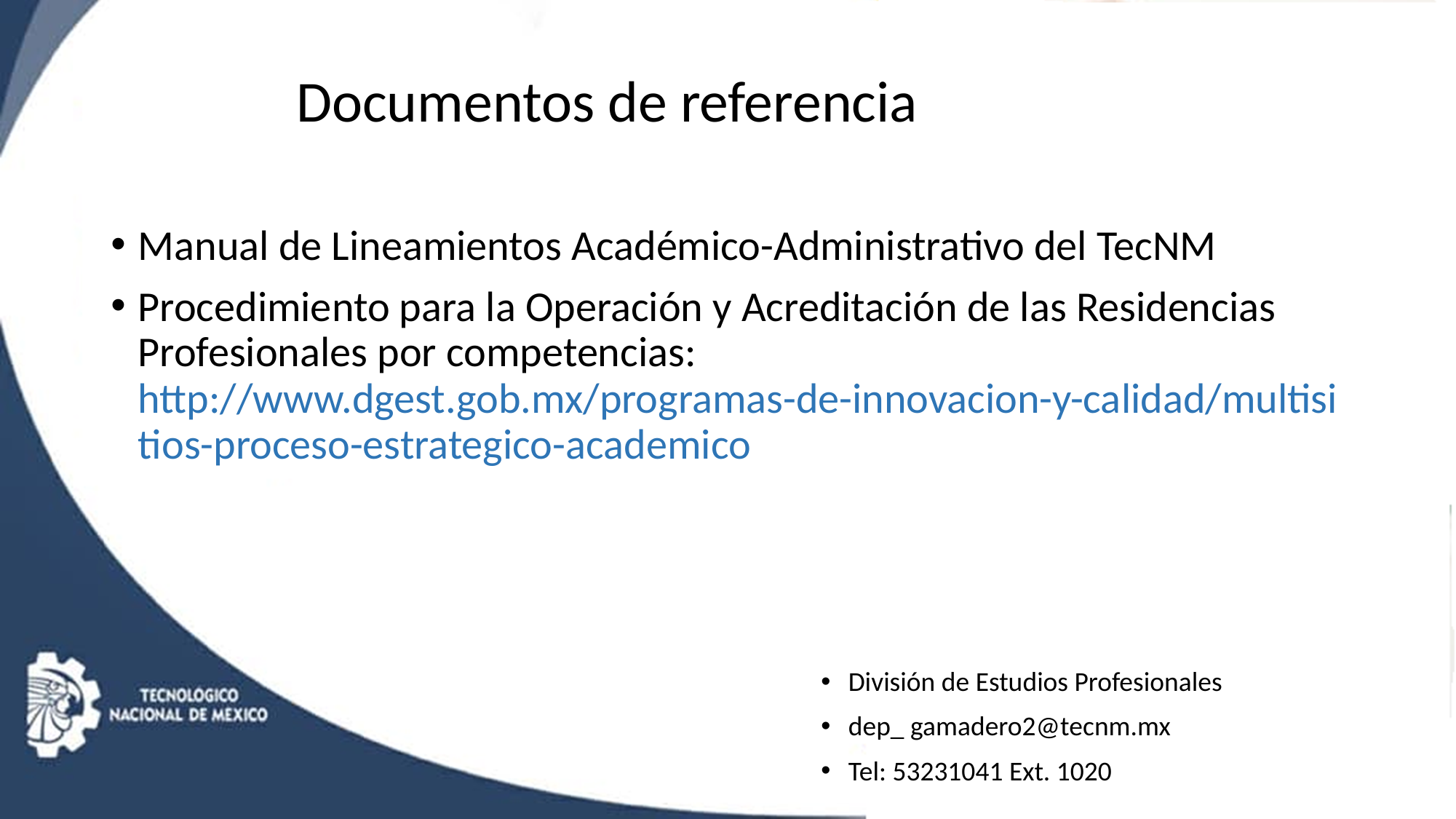

# Documentos de referencia
Manual de Lineamientos Académico-Administrativo del TecNM
Procedimiento para la Operación y Acreditación de las Residencias Profesionales por competencias: http://www.dgest.gob.mx/programas-de-innovacion-y-calidad/multisitios-proceso-estrategico-academico

División de Estudios Profesionales
dep_ gamadero2@tecnm.mx
Tel: 53231041 Ext. 1020